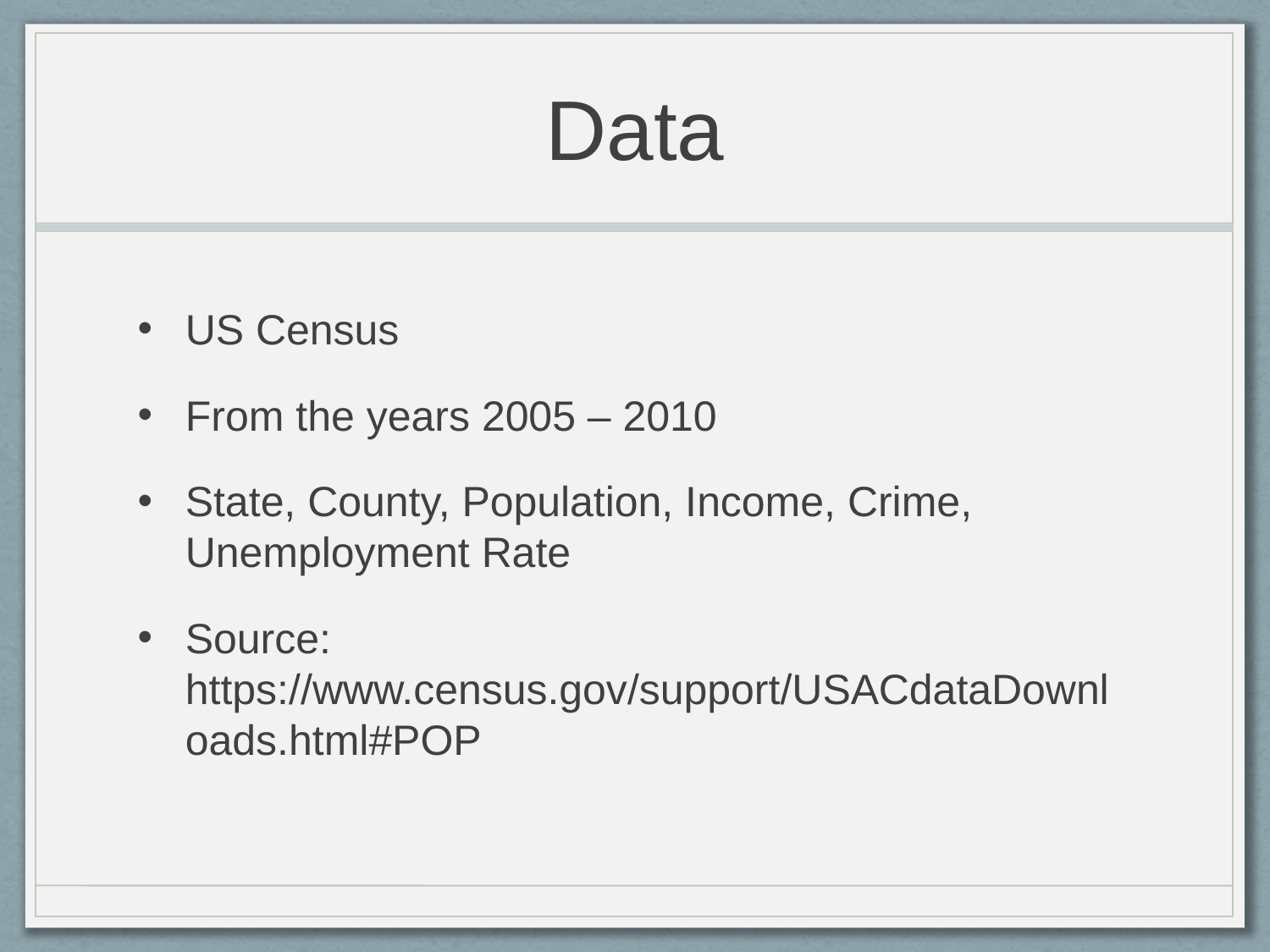

# Data
US Census
From the years 2005 – 2010
State, County, Population, Income, Crime, Unemployment Rate
Source: https://www.census.gov/support/USACdataDownloads.html#POP